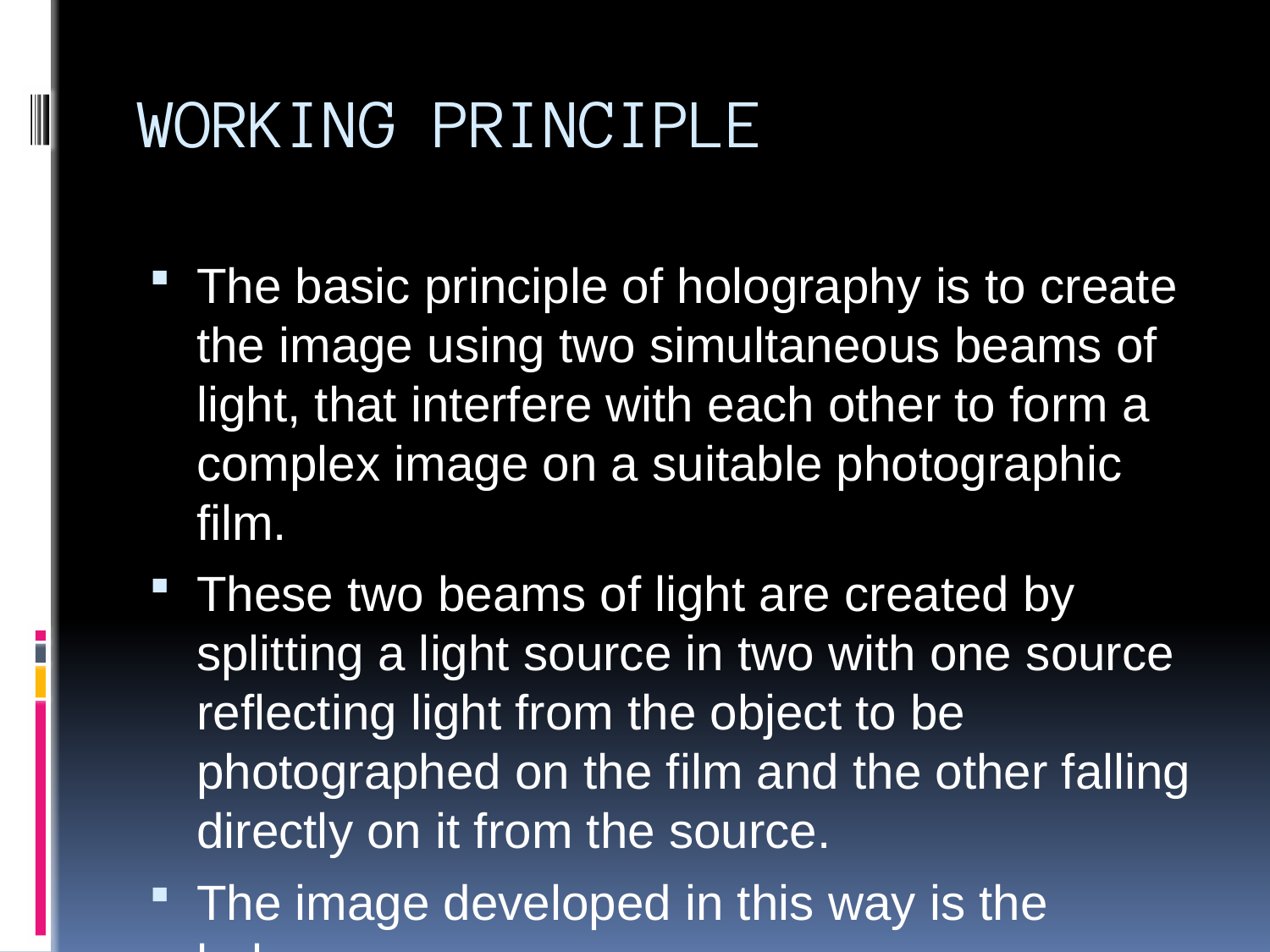

# WORKING PRINCIPLE
The basic principle of holography is to create the image using two simultaneous beams of light, that interfere with each other to form a complex image on a suitable photographic film.
These two beams of light are created by splitting a light source in two with one source reflecting light from the object to be photographed on the film and the other falling directly on it from the source.
The image developed in this way is the hologram.